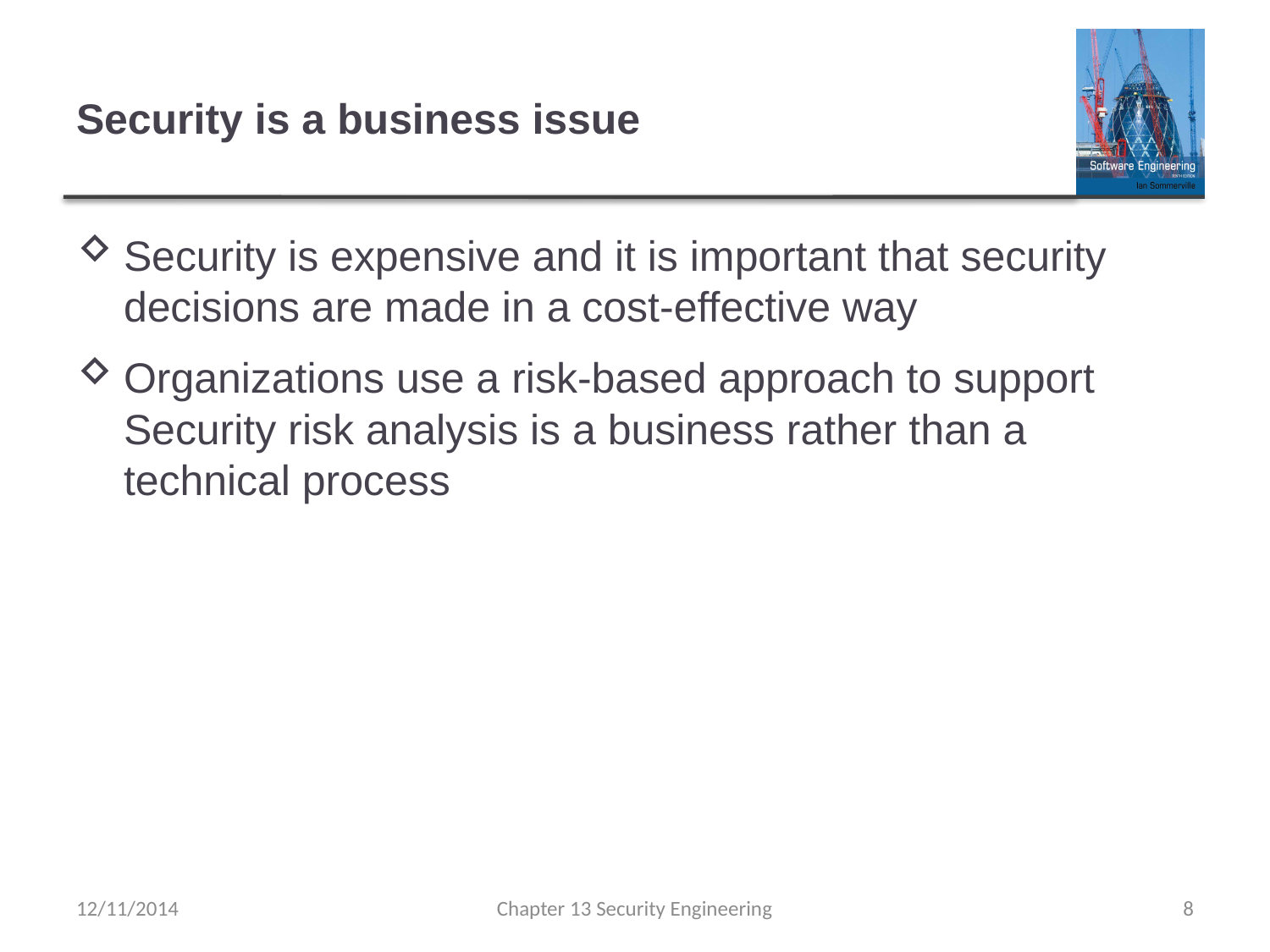

# Security is a business issue
Security is expensive and it is important that security decisions are made in a cost-effective way
Organizations use a risk-based approach to support Security risk analysis is a business rather than a technical process

12/11/2014
Chapter 13 Security Engineering
8